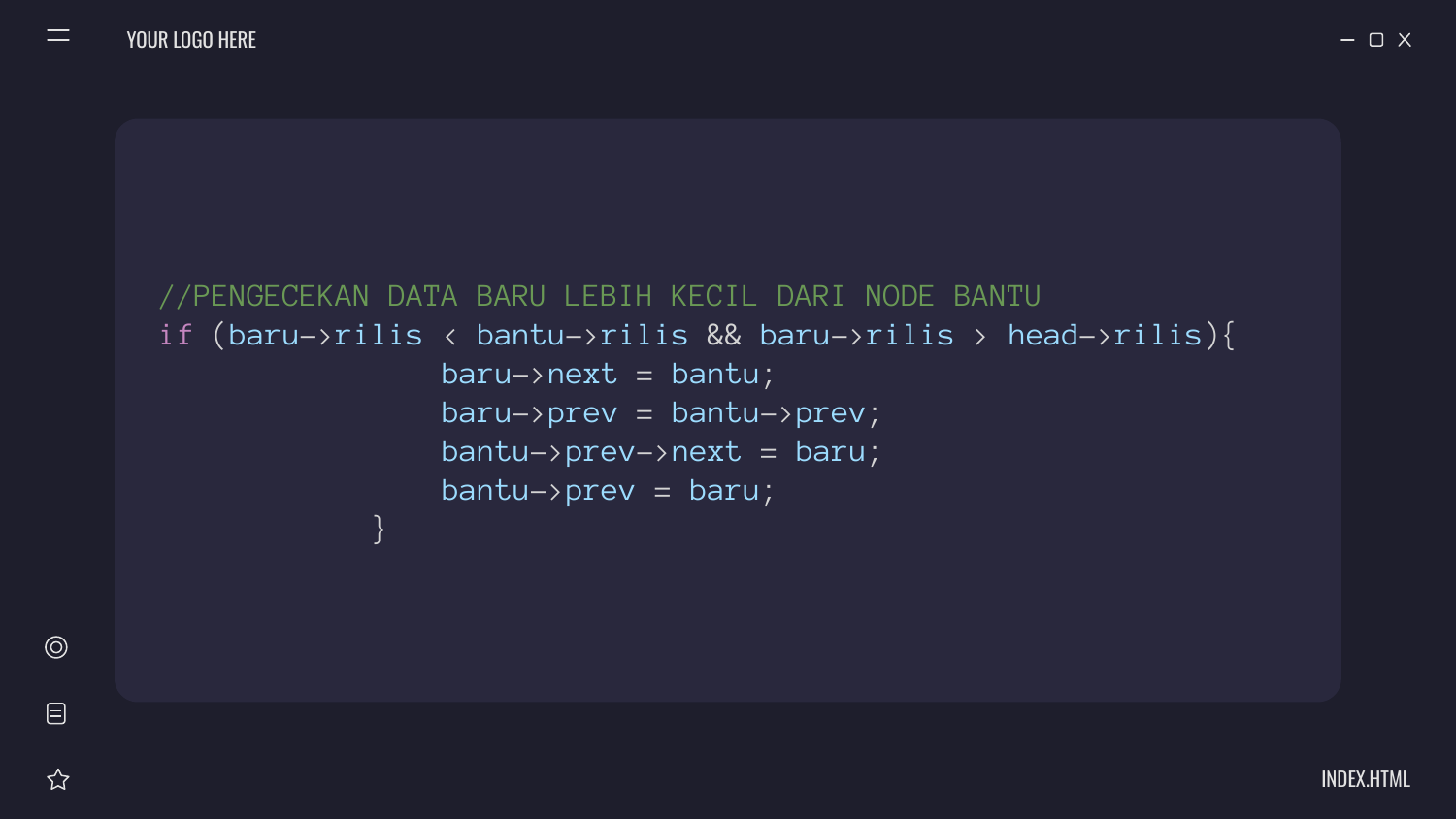

YOUR LOGO HERE

//PENGECEKAN DATA BARU LEBIH KECIL DARI NODE BANTU
if (baru->rilis < bantu->rilis && baru->rilis > head->rilis){
                baru->next = bantu;
                baru->prev = bantu->prev;
                bantu->prev->next = baru;
                bantu->prev = baru;
            }

INDEX.HTML